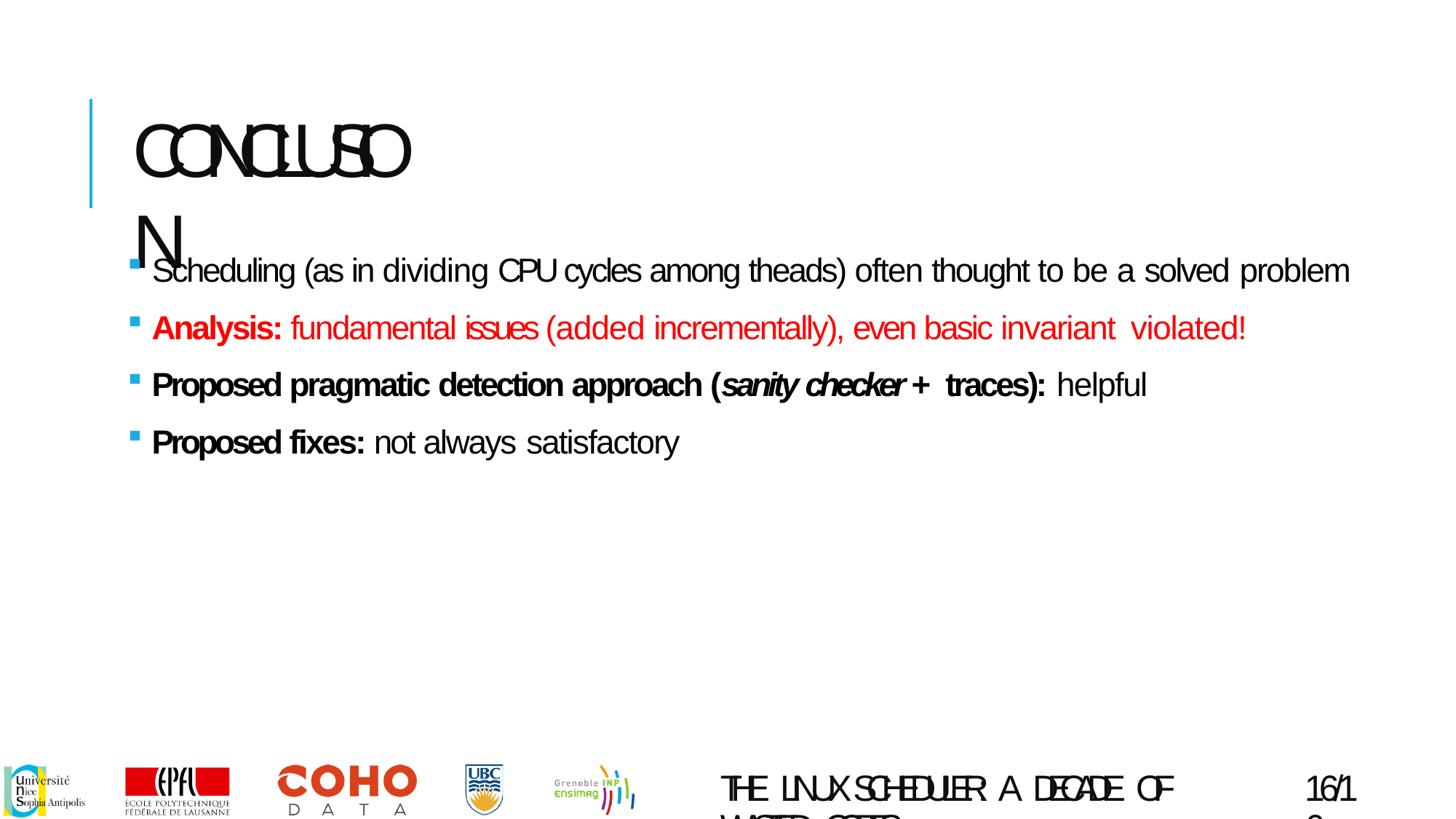

# CONCLUSION
Scheduling (as in dividing CPU cycles among theads) often thought to be a solved problem
Analysis: fundamental issues (added incrementally), even basic invariant violated!
Proposed pragmatic detection approach (sanity checker + traces): helpful
Proposed fixes: not always satisfactory

THE LINUX SCHEDULER: A DECADE OF WASTED CORES
16/16